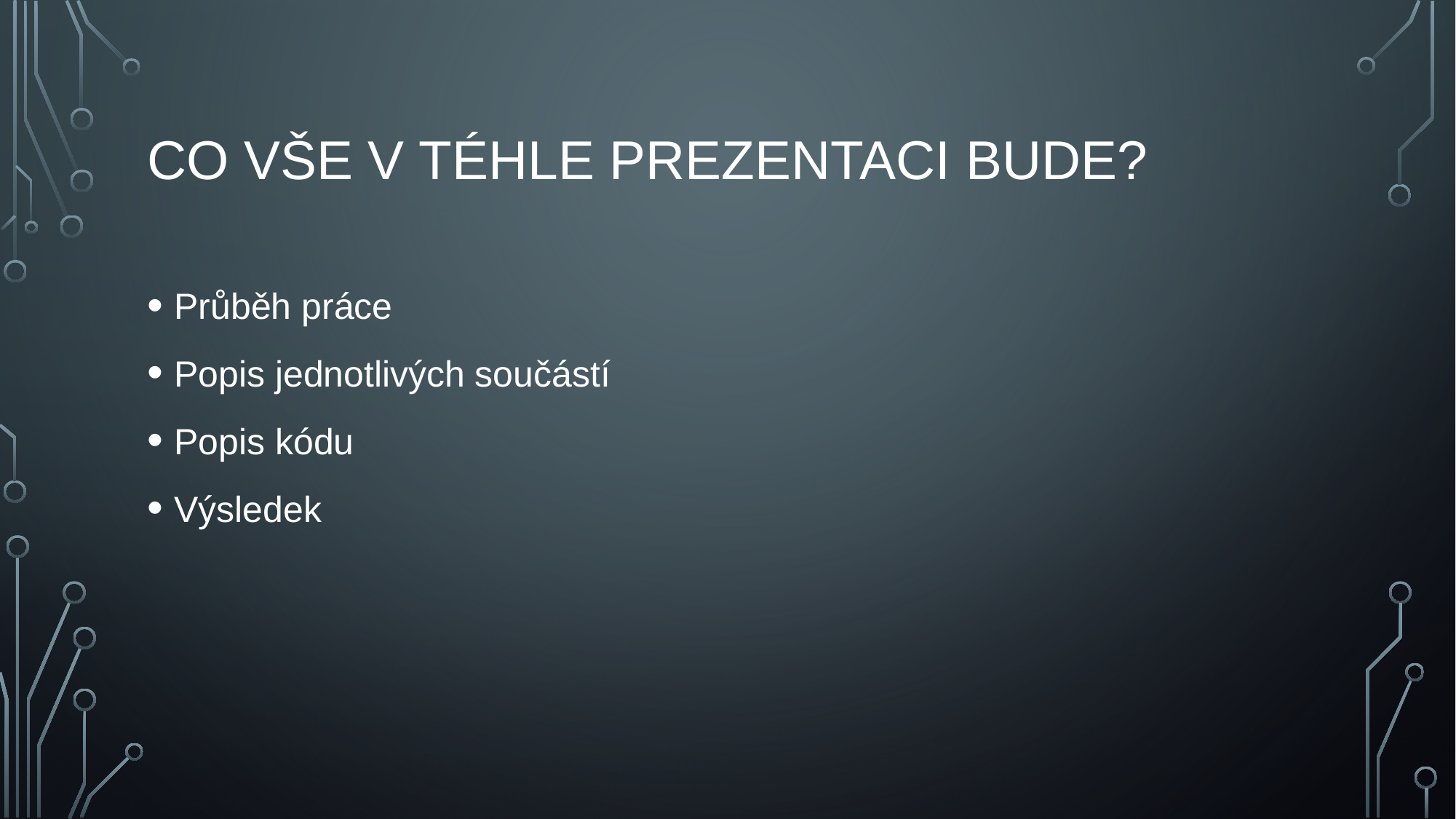

# Co vše v téhle prezentaci bude?
Průběh práce
Popis jednotlivých součástí
Popis kódu
Výsledek